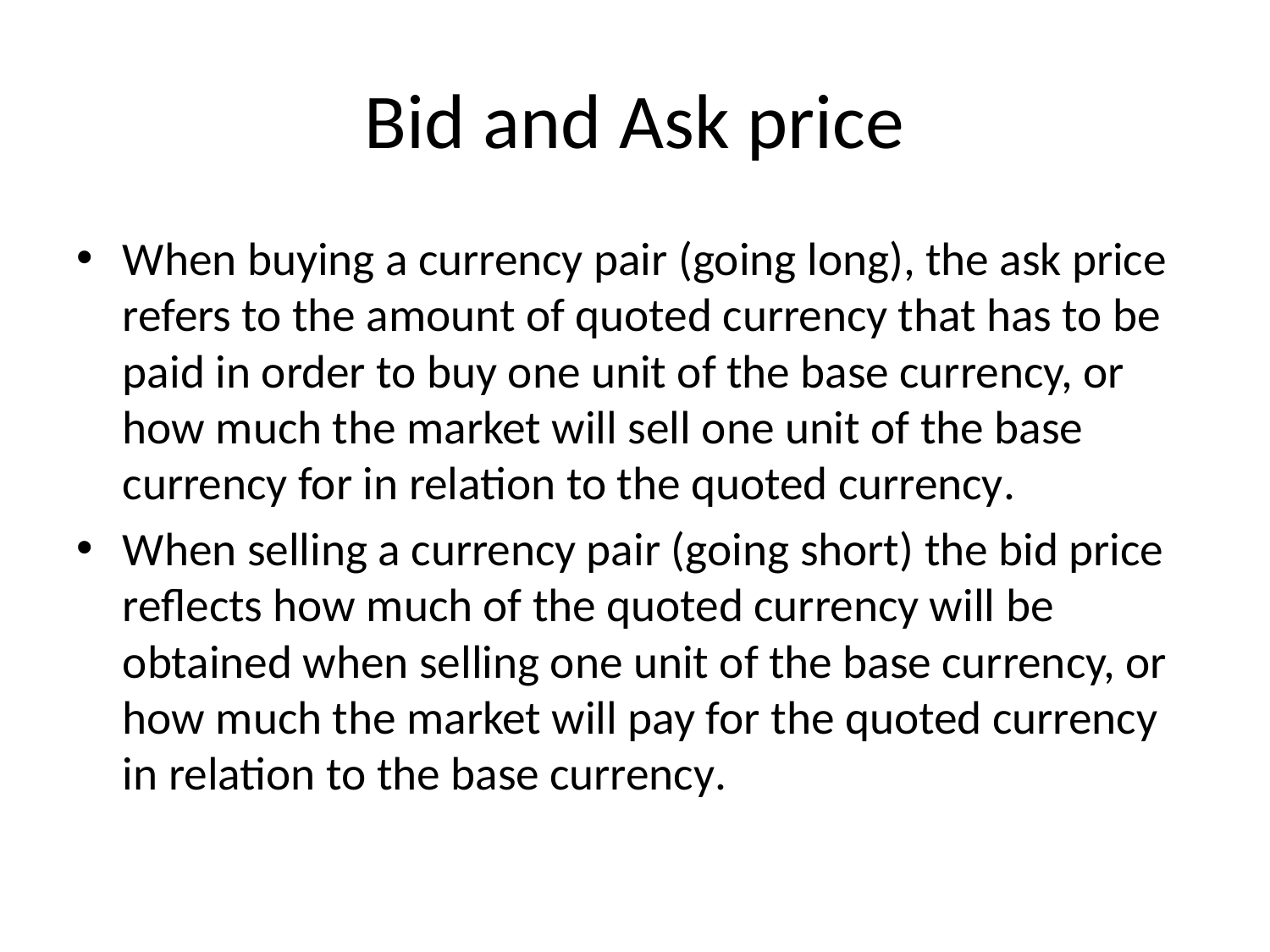

# Bid and Ask price
When buying a currency pair (going long), the ask price refers to the amount of quoted currency that has to be paid in order to buy one unit of the base currency, or how much the market will sell one unit of the base currency for in relation to the quoted currency.
When selling a currency pair (going short) the bid price reflects how much of the quoted currency will be obtained when selling one unit of the base currency, or how much the market will pay for the quoted currency in relation to the base currency.